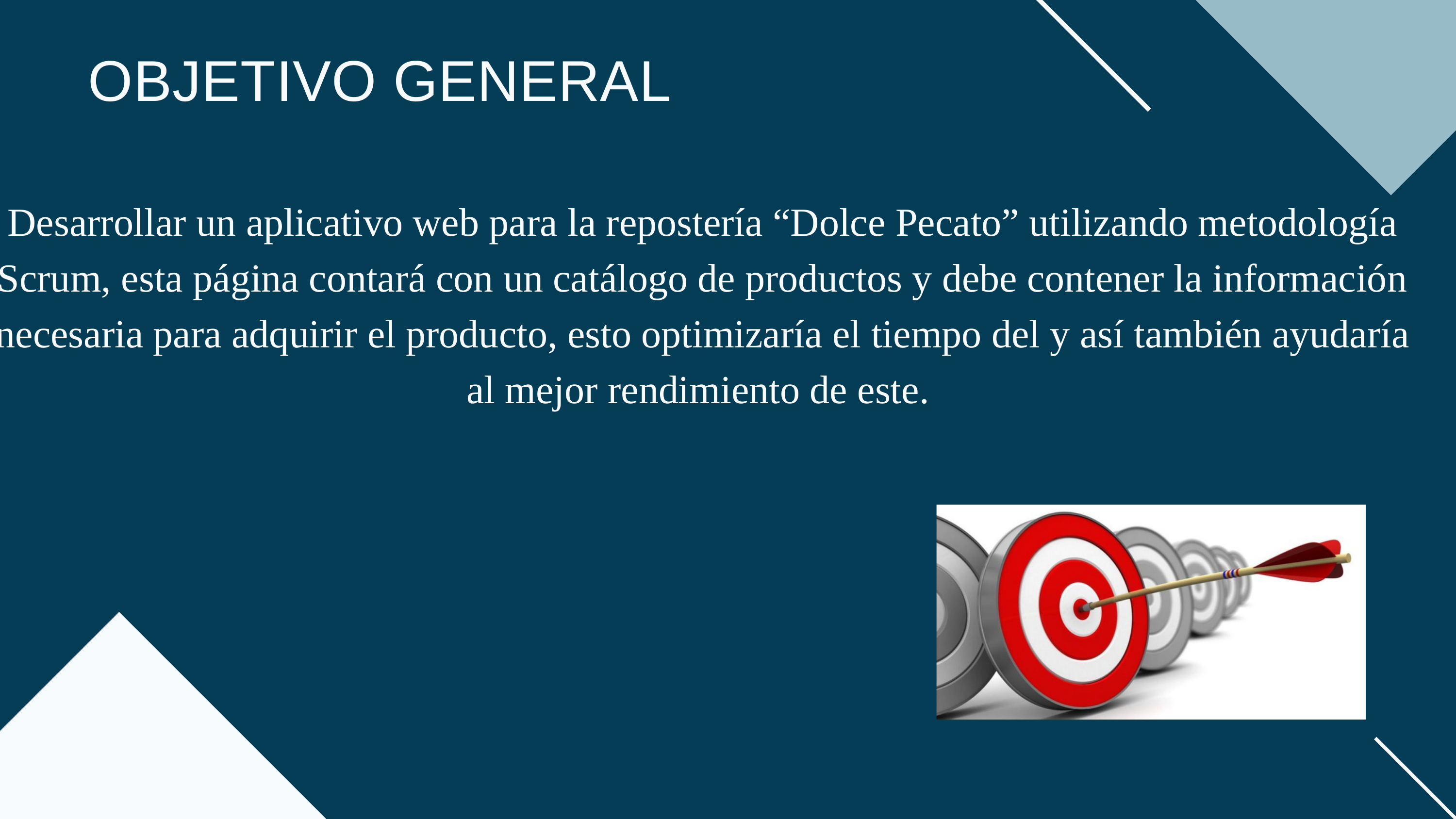

OBJETIVO GENERAL
Desarrollar un aplicativo web para la repostería “Dolce Pecato” utilizando metodología Scrum, esta página contará con un catálogo de productos y debe contener la información necesaria para adquirir el producto, esto optimizaría el tiempo del y así también ayudaría al mejor rendimiento de este.